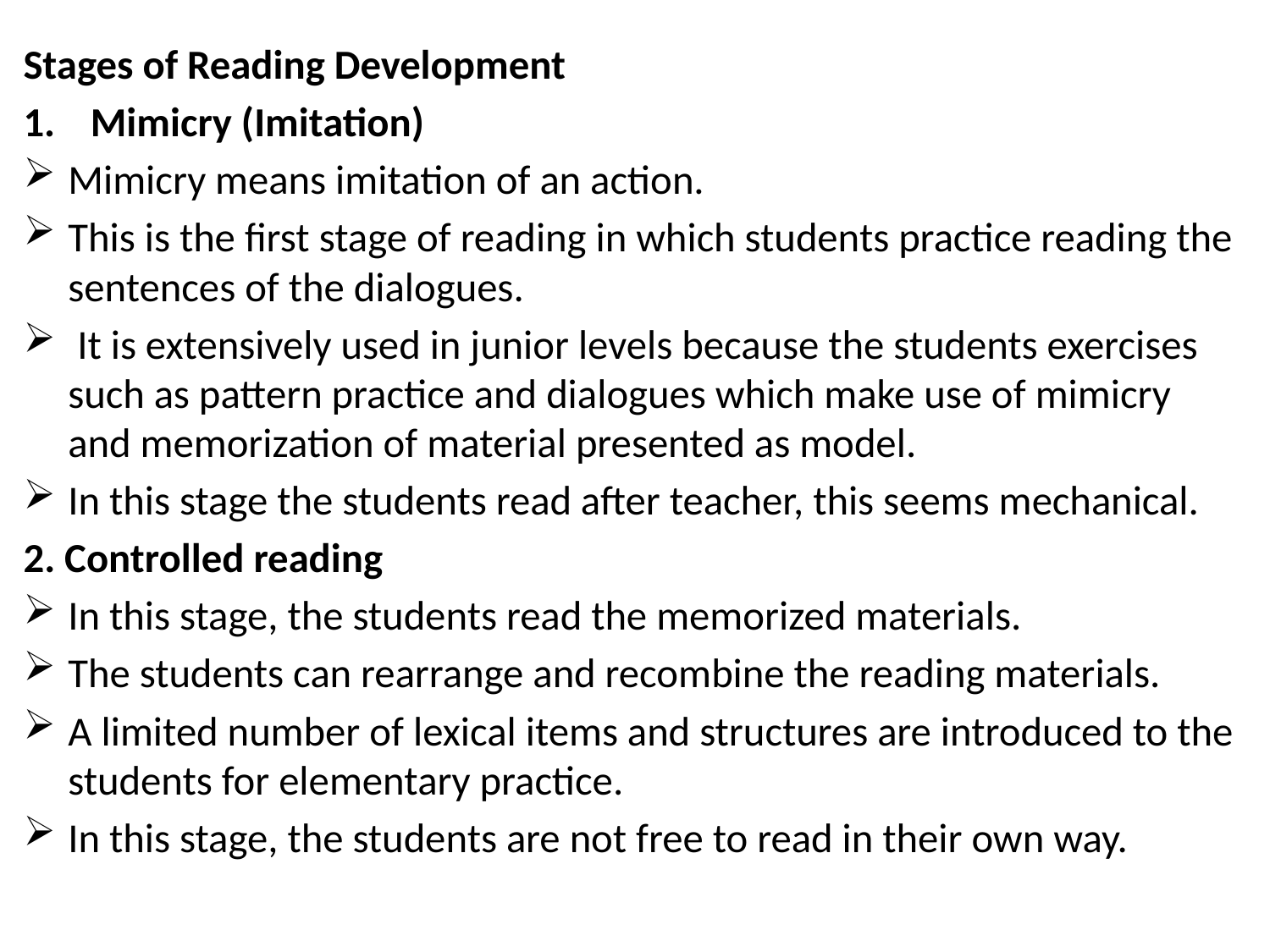

Stages of Reading Development
Mimicry (Imitation)
Mimicry means imitation of an action.
This is the first stage of reading in which students practice reading the sentences of the dialogues.
 It is extensively used in junior levels because the students exercises such as pattern practice and dialogues which make use of mimicry and memorization of material presented as model.
In this stage the students read after teacher, this seems mechanical.
2. Controlled reading
In this stage, the students read the memorized materials.
The students can rearrange and recombine the reading materials.
A limited number of lexical items and structures are introduced to the students for elementary practice.
In this stage, the students are not free to read in their own way.